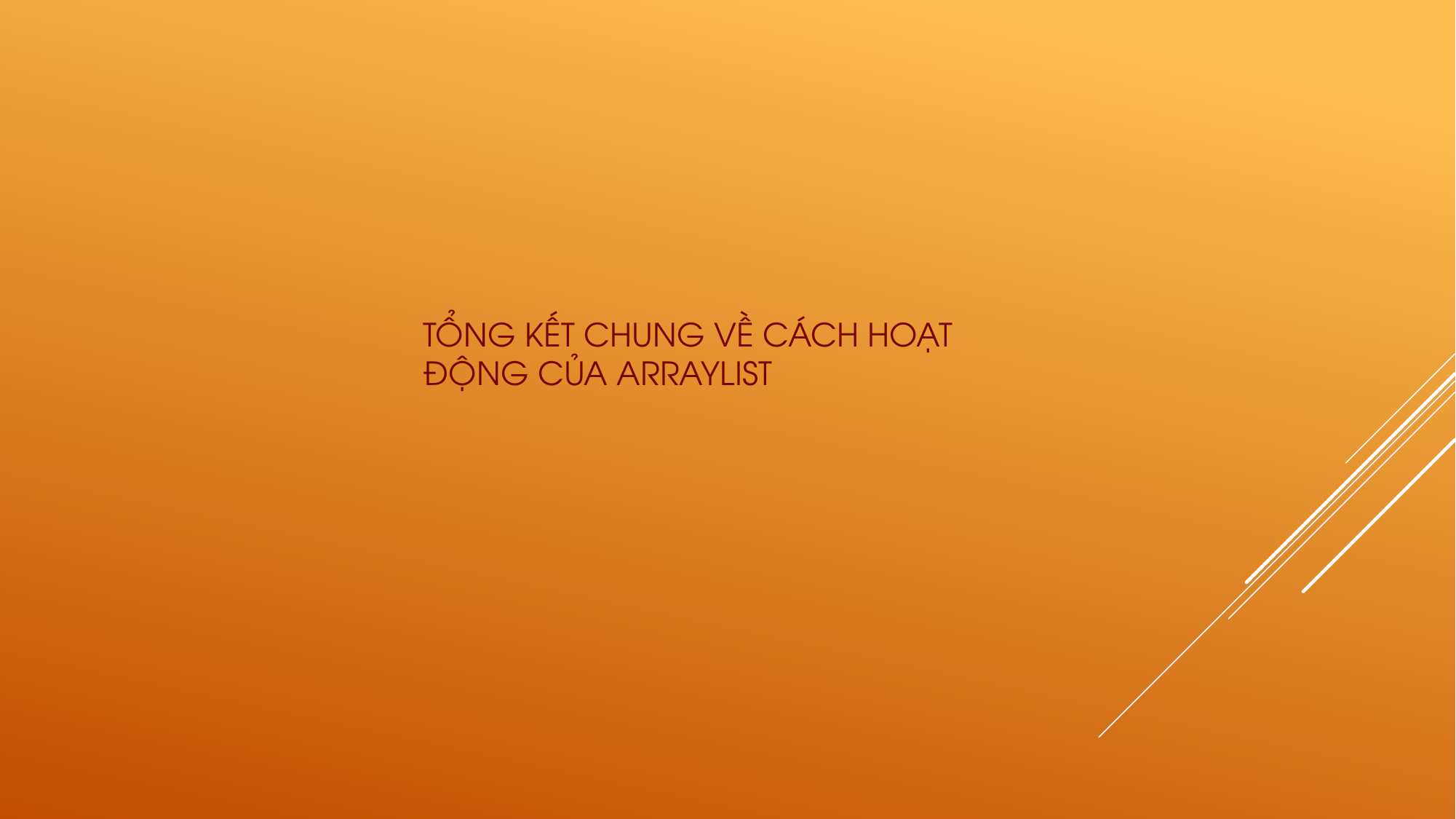

# Tổng kết chung về cách hoạt động của arrayList